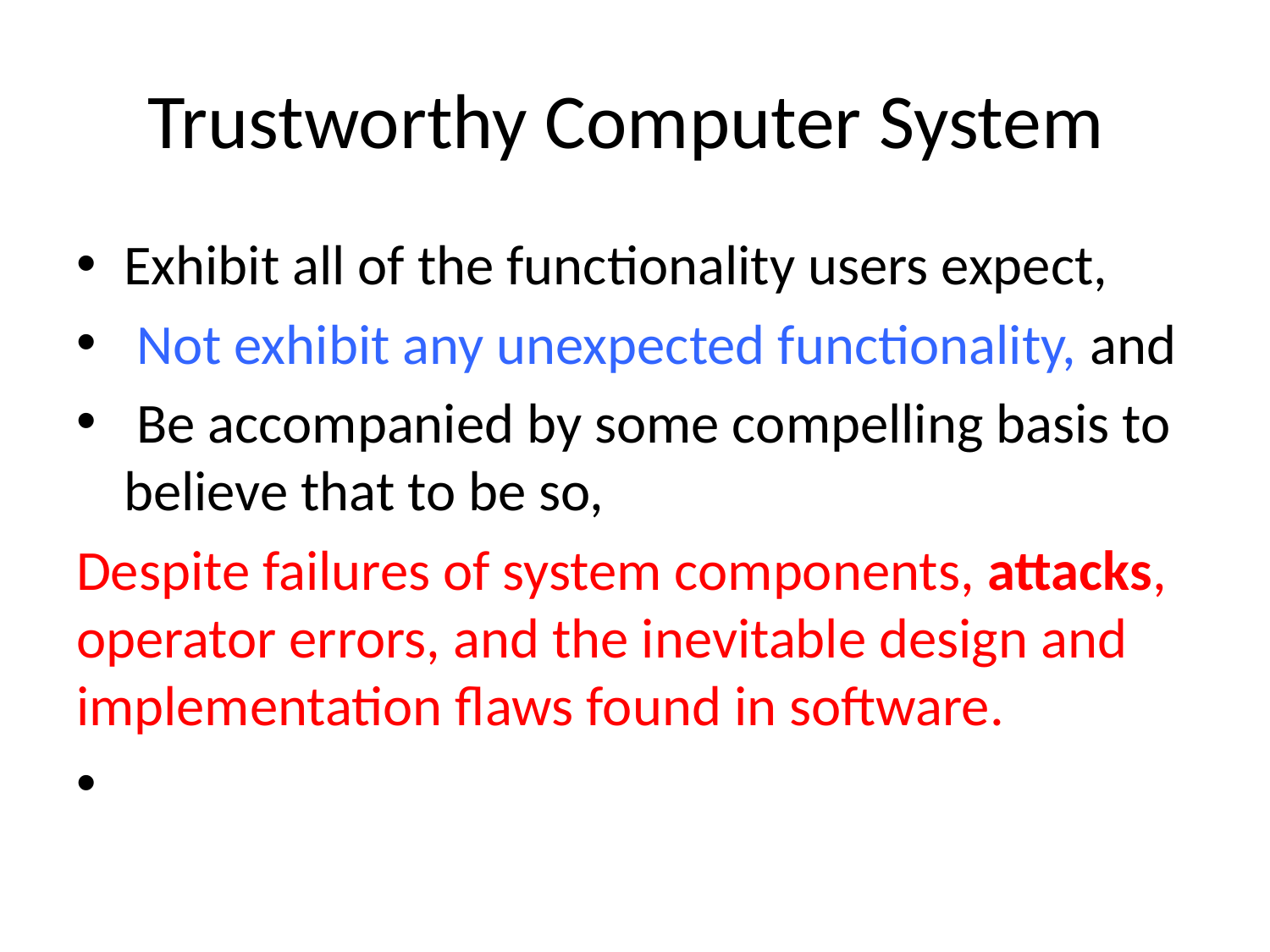

# Trustworthy Computer System
Exhibit all of the functionality users expect,
 Not exhibit any unexpected functionality, and
 Be accompanied by some compelling basis to believe that to be so,
Despite failures of system components, attacks, operator errors, and the inevitable design and implementation flaws found in software.